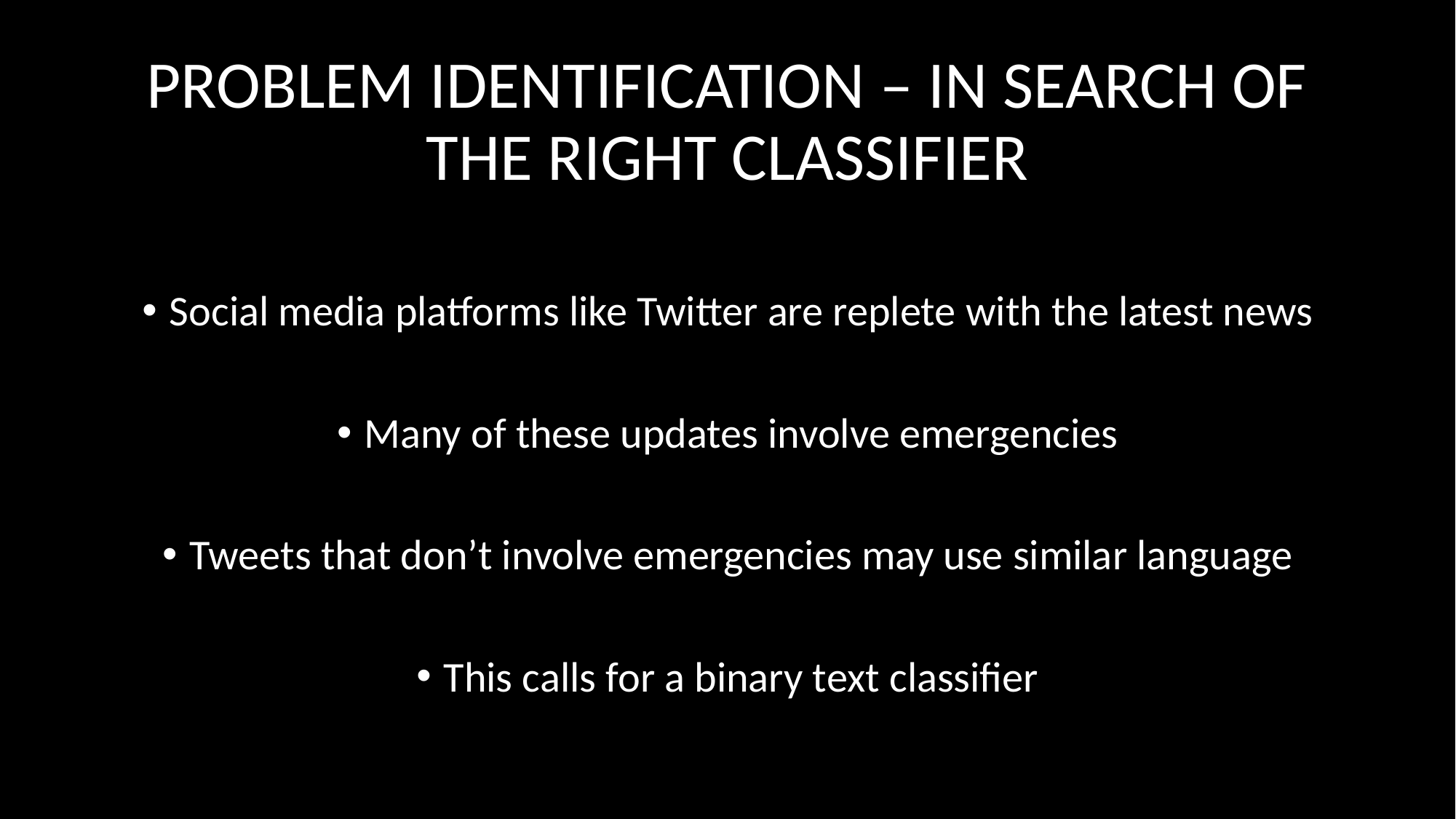

# PROBLEM IDENTIFICATION – IN SEARCH OF THE RIGHT CLASSIFIER

Social media platforms like Twitter are replete with the latest news

Many of these updates involve emergencies

Tweets that don’t involve emergencies may use similar language

This calls for a binary text classifier